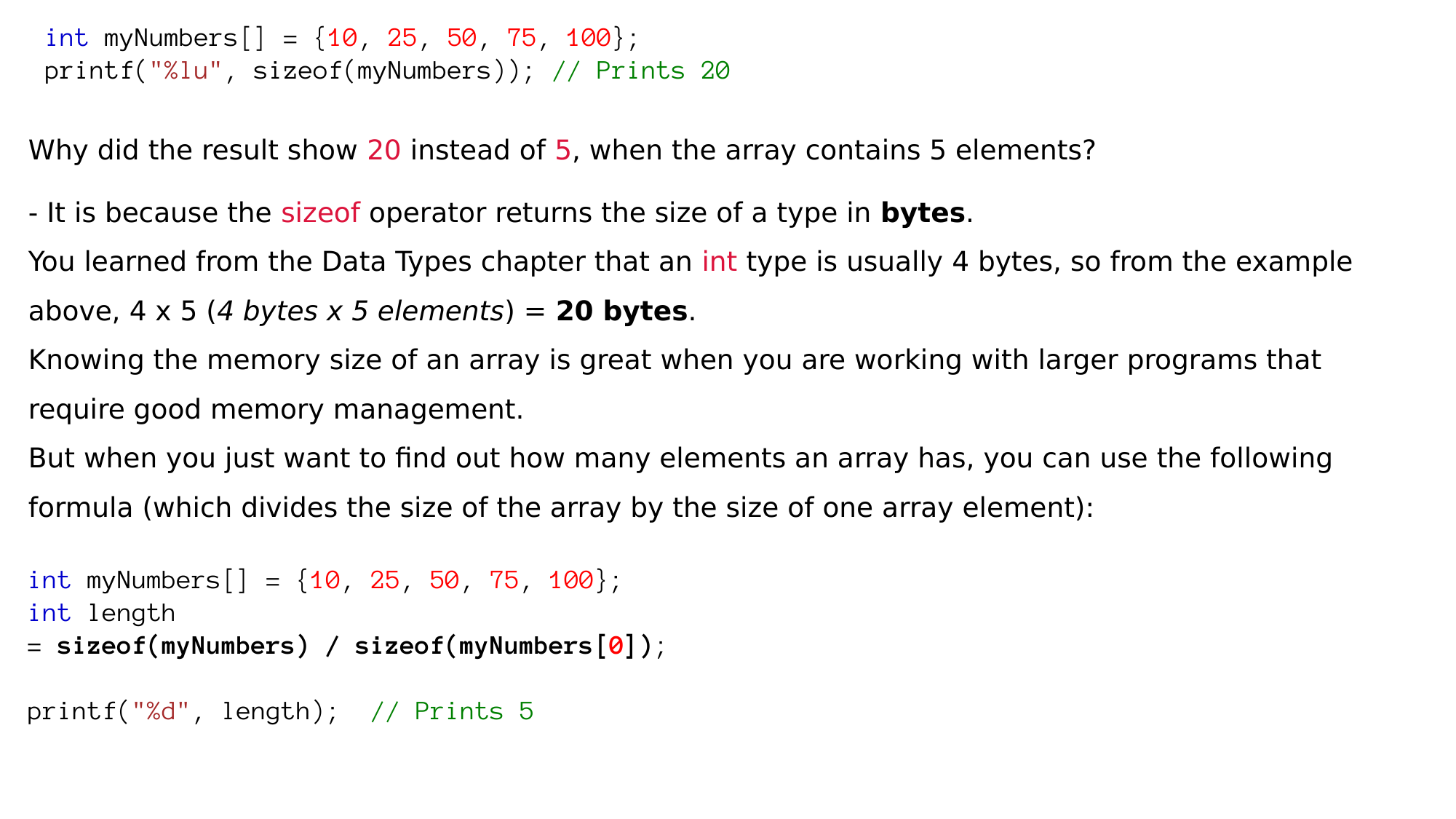

int myNumbers[] = {10, 25, 50, 75, 100};
printf("%lu", sizeof(myNumbers)); // Prints 20
Why did the result show 20 instead of 5, when the array contains 5 elements?
- It is because the sizeof operator returns the size of a type in bytes.
You learned from the Data Types chapter that an int type is usually 4 bytes, so from the example above, 4 x 5 (4 bytes x 5 elements) = 20 bytes.
Knowing the memory size of an array is great when you are working with larger programs that require good memory management.
But when you just want to find out how many elements an array has, you can use the following formula (which divides the size of the array by the size of one array element):
int myNumbers[] = {10, 25, 50, 75, 100};
int length = sizeof(myNumbers) / sizeof(myNumbers[0]);
printf("%d", length);  // Prints 5